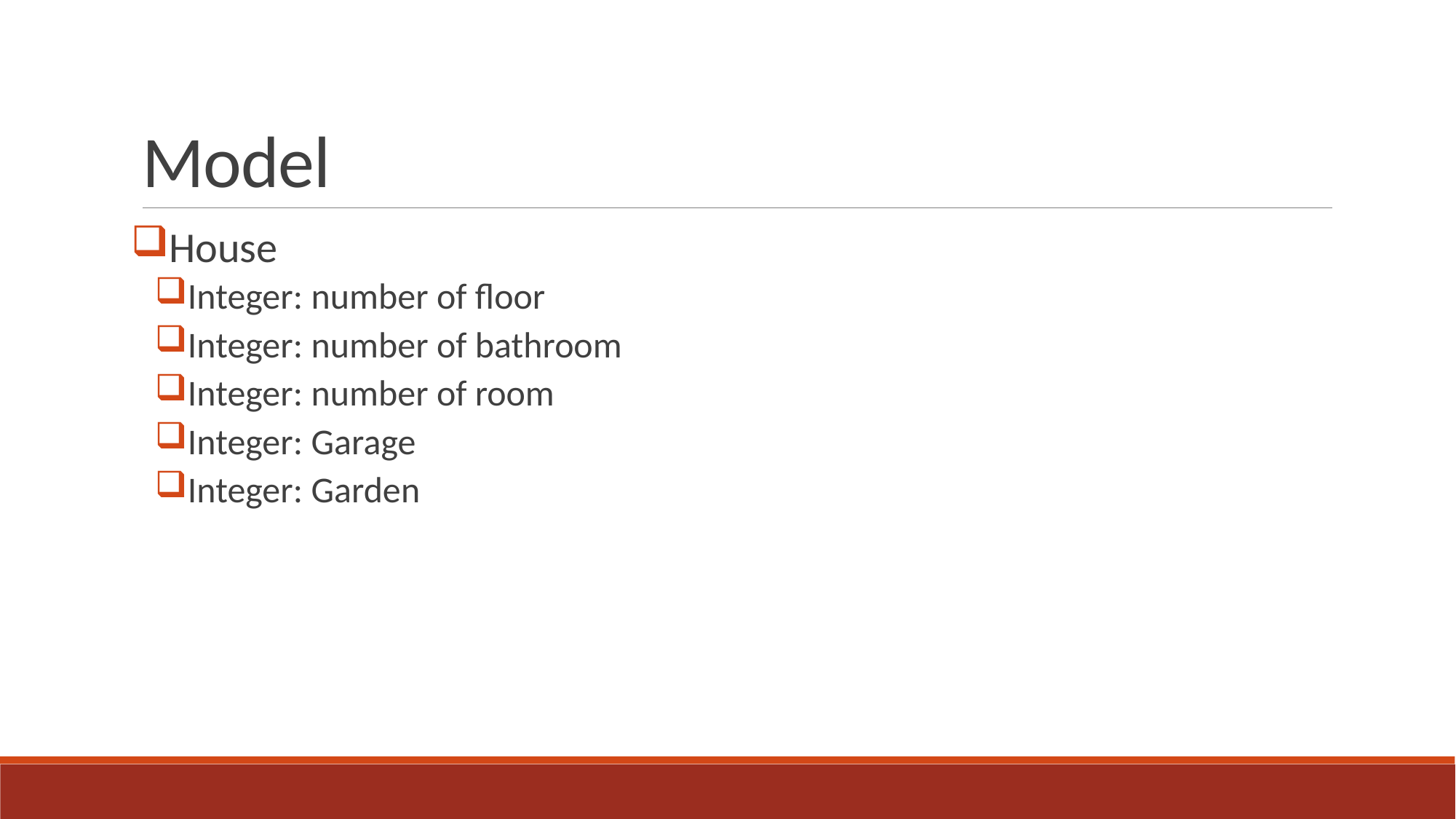

# Model
House
Integer: number of floor
Integer: number of bathroom
Integer: number of room
Integer: Garage
Integer: Garden